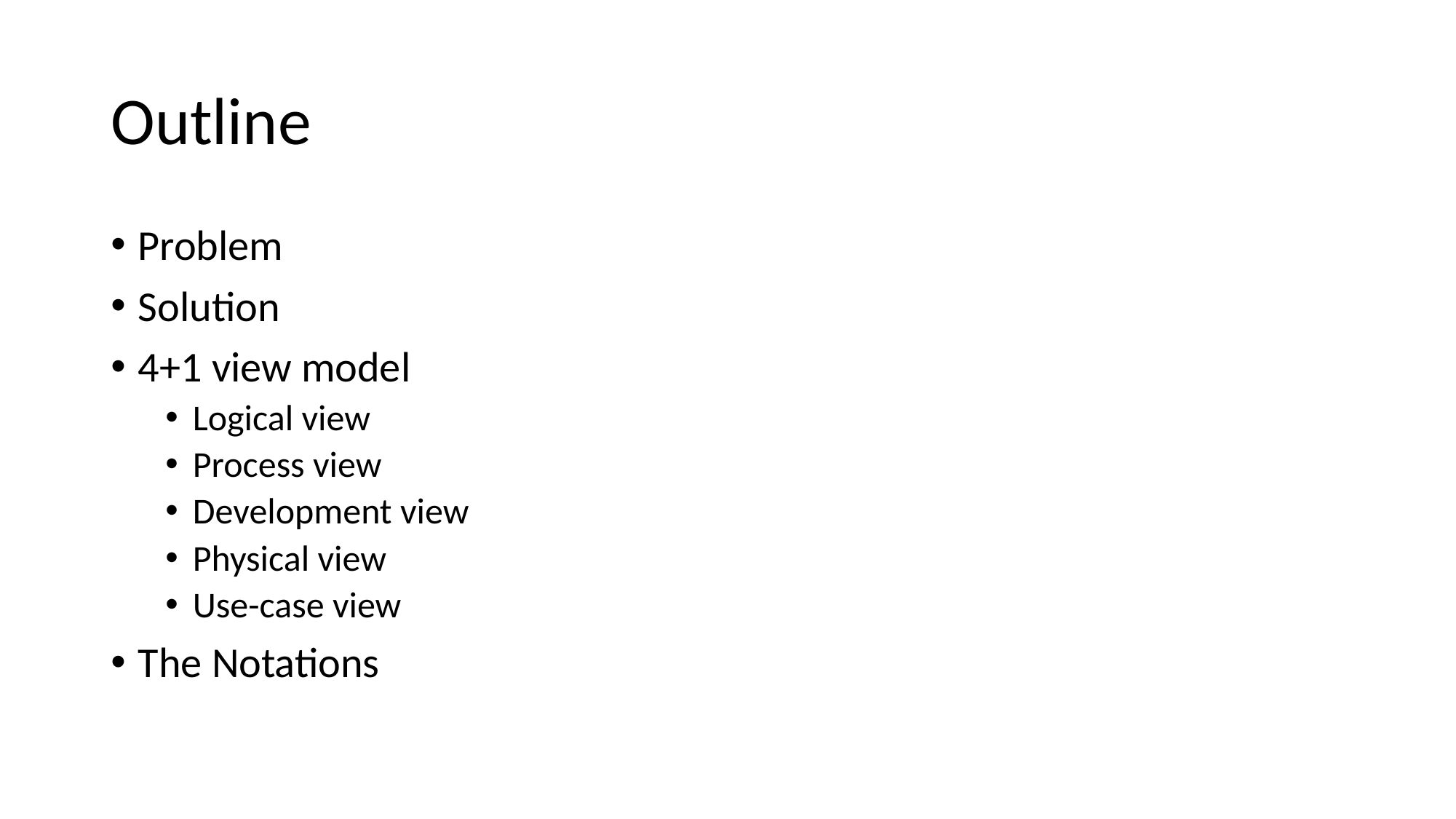

# Outline
Problem
Solution
4+1 view model
Logical view
Process view
Development view
Physical view
Use-case view
The Notations